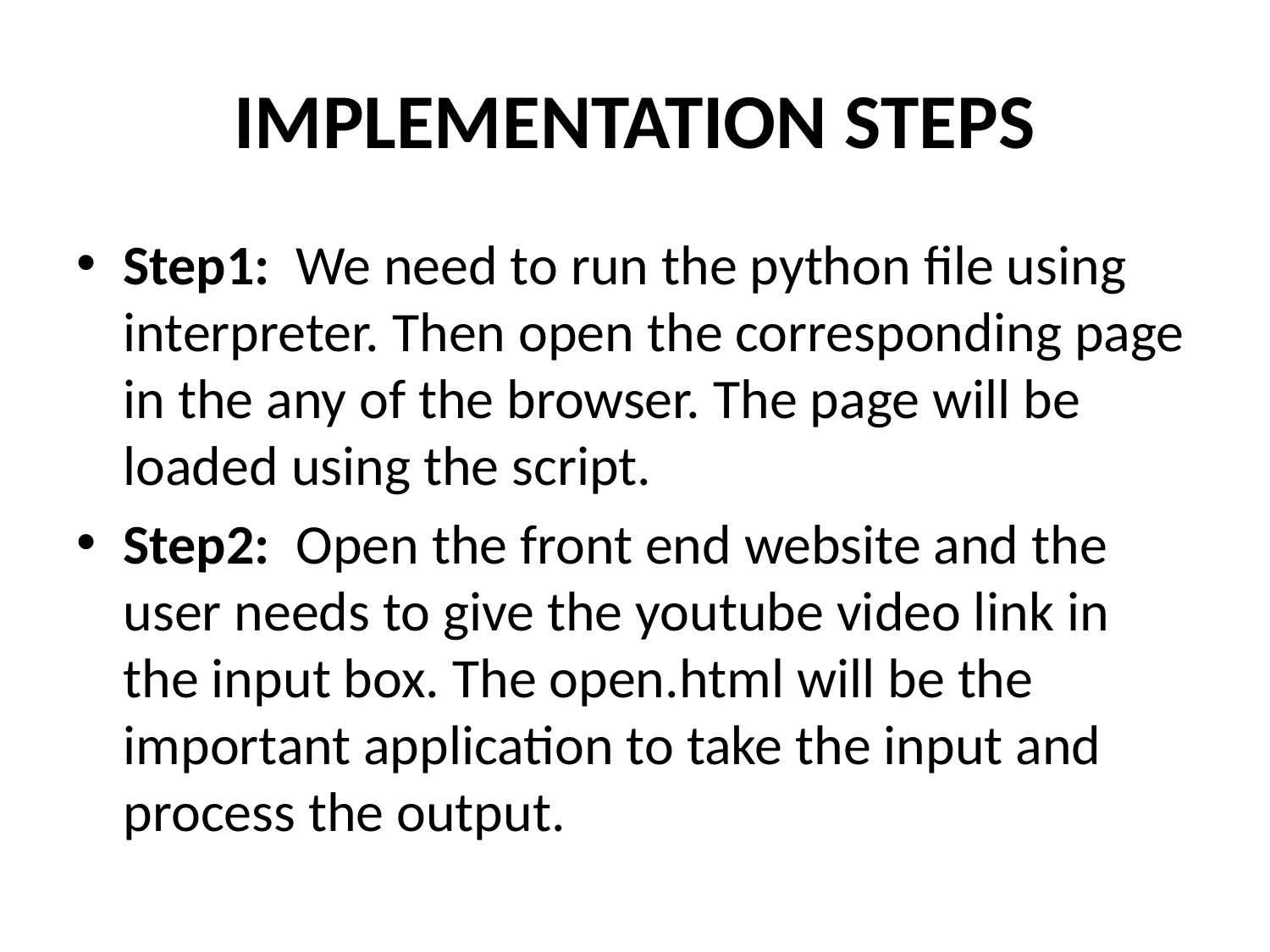

# IMPLEMENTATION STEPS
Step1:  We need to run the python file using interpreter. Then open the corresponding page in the any of the browser. The page will be loaded using the script.
Step2:  Open the front end website and the user needs to give the youtube video link in the input box. The open.html will be the important application to take the input and process the output.